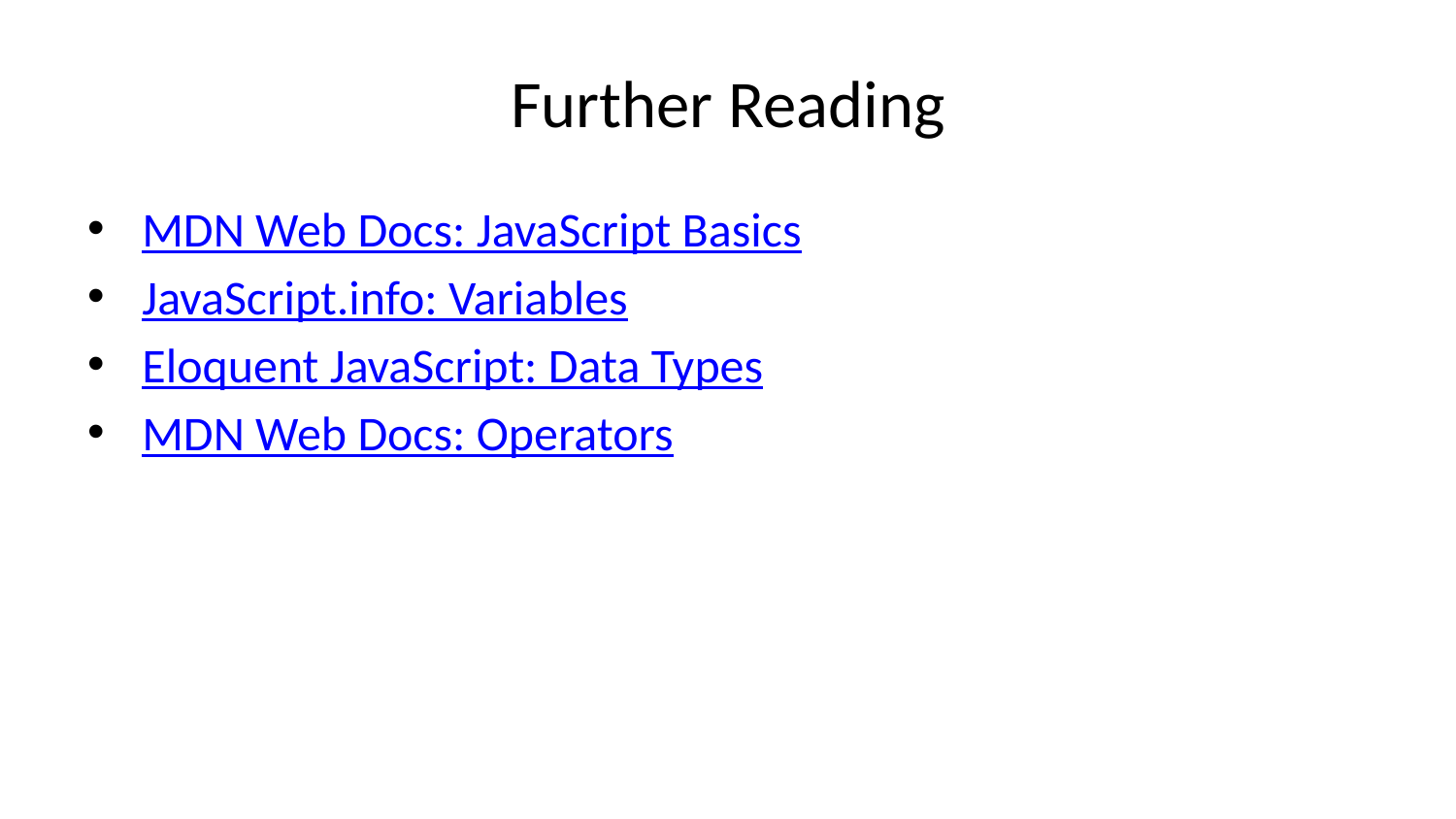

# Further Reading
MDN Web Docs: JavaScript Basics
JavaScript.info: Variables
Eloquent JavaScript: Data Types
MDN Web Docs: Operators